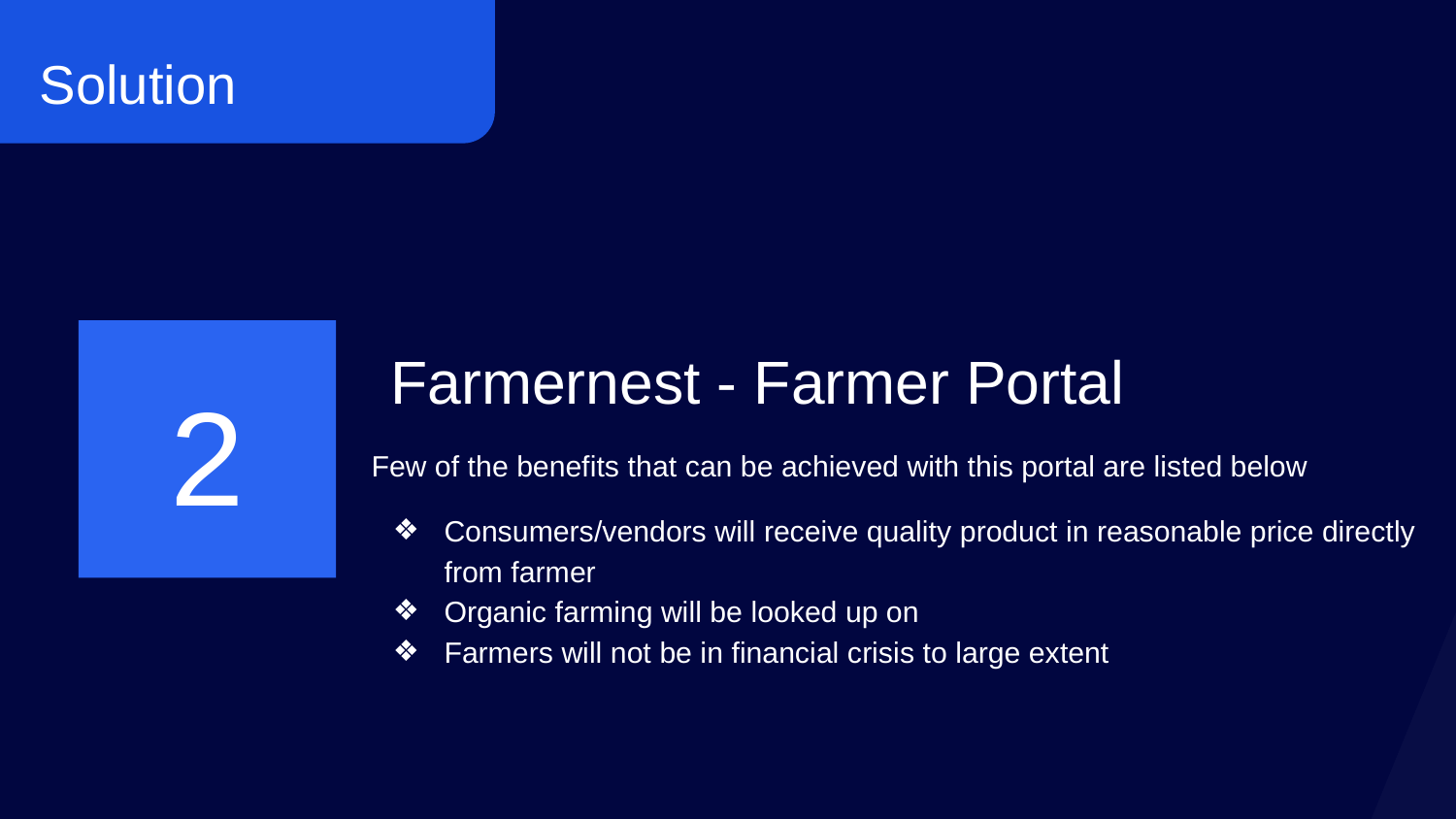

# Solution

Farmernest - Farmer Portal
2
Few of the benefits that can be achieved with this portal are listed below
Consumers/vendors will receive quality product in reasonable price directly from farmer
Organic farming will be looked up on
Farmers will not be in financial crisis to large extent